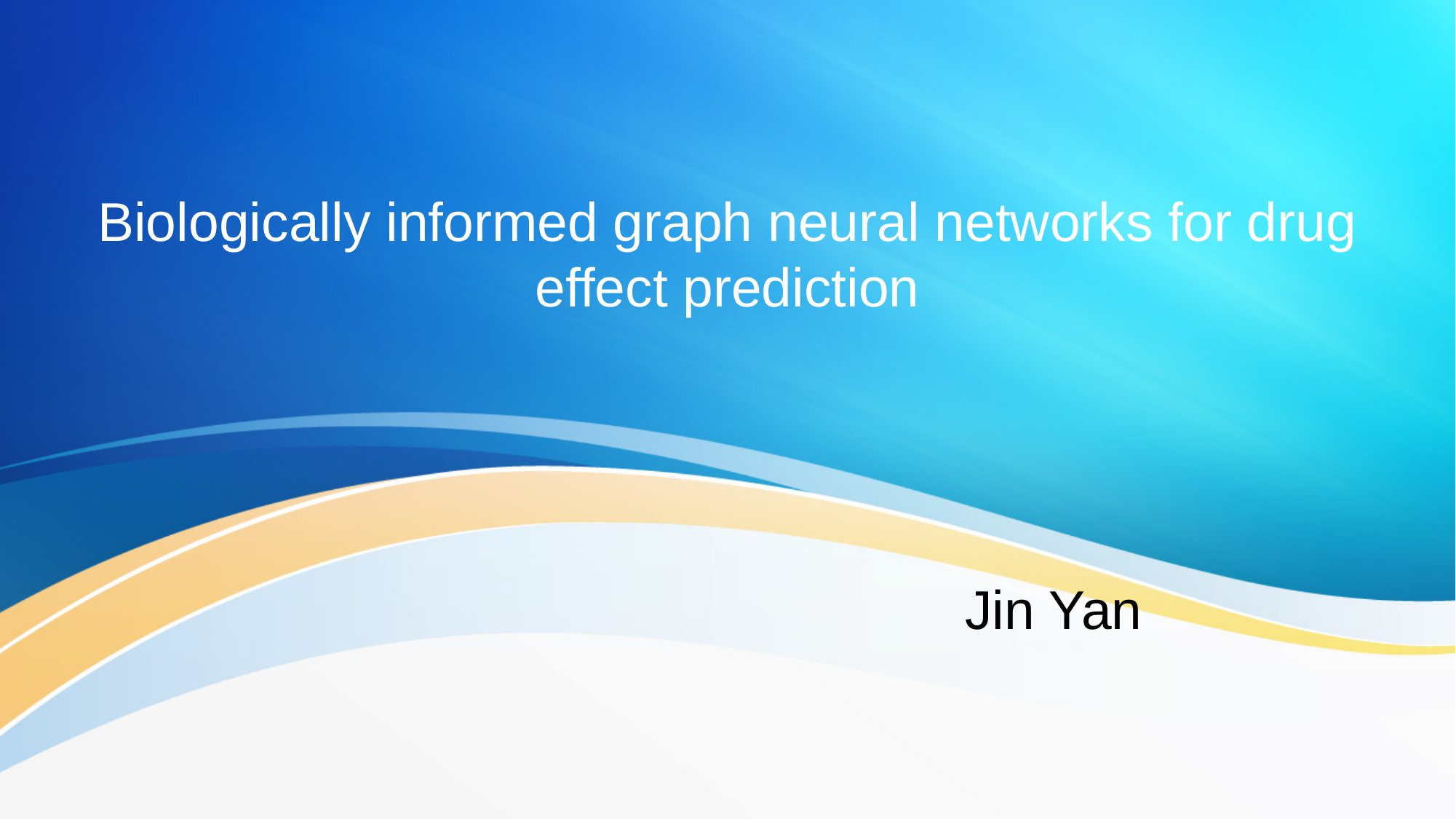

# Biologically informed graph neural networks for drug effect prediction
Jin Yan